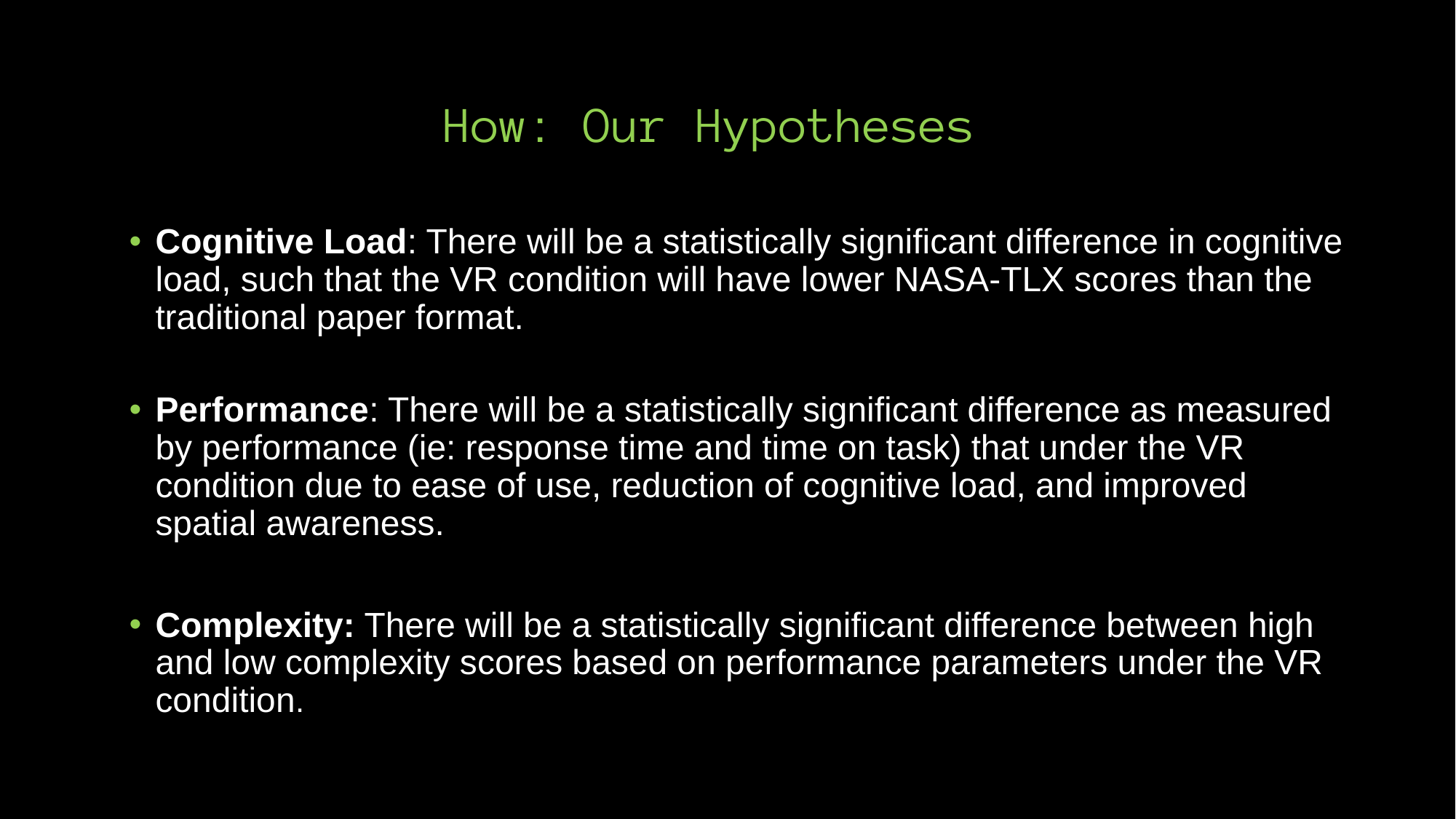

# How: Our Hypotheses
Cognitive Load: There will be a statistically significant difference in cognitive load, such that the VR condition will have lower NASA-TLX scores than the traditional paper format.

Performance: There will be a statistically significant difference as measured by performance (ie: response time and time on task) that under the VR condition due to ease of use, reduction of cognitive load, and improved spatial awareness.

Complexity: There will be a statistically significant difference between high and low complexity scores based on performance parameters under the VR condition.